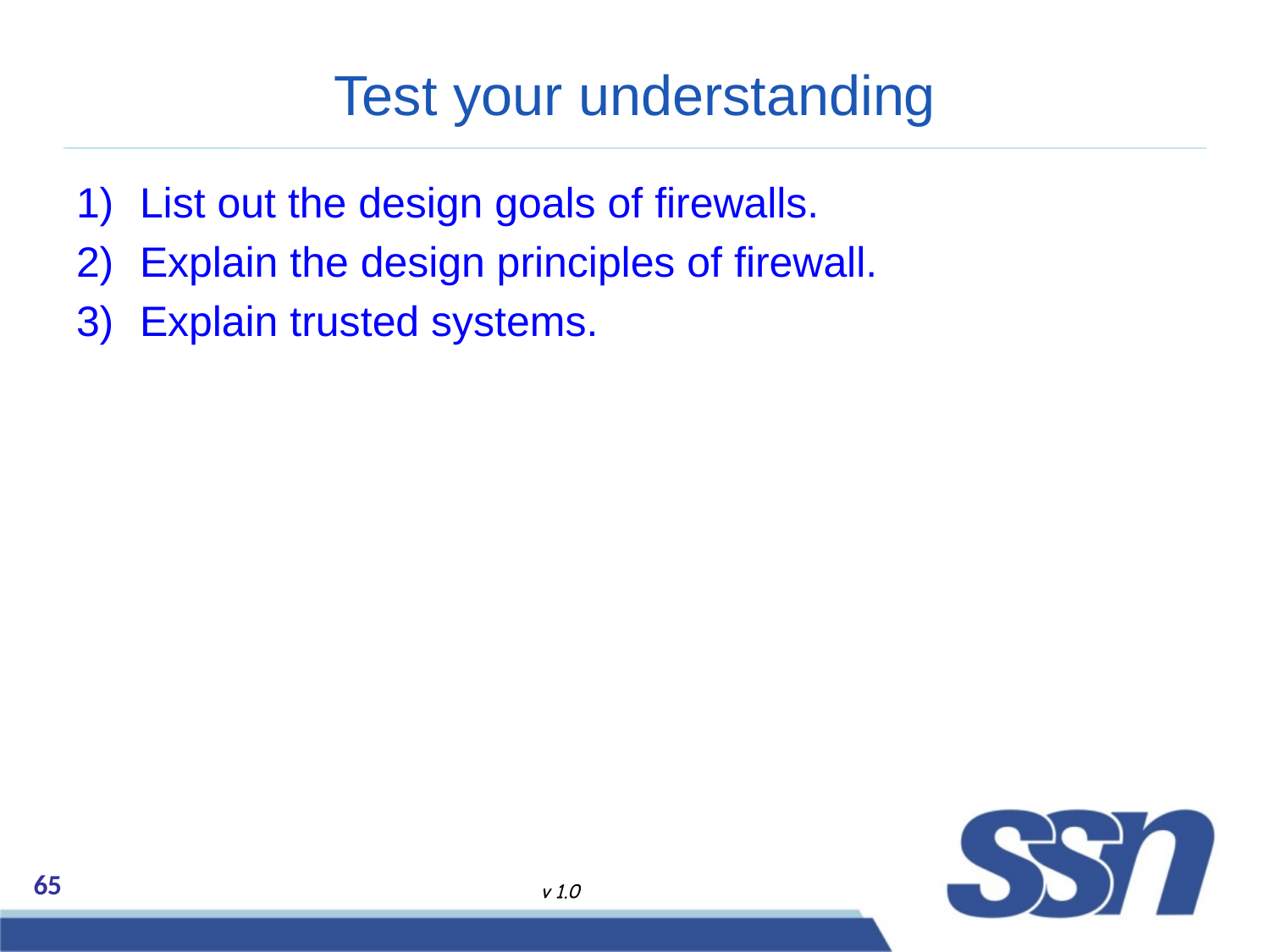

# Test your understanding
List out the design goals of firewalls.
Explain the design principles of firewall.
Explain trusted systems.